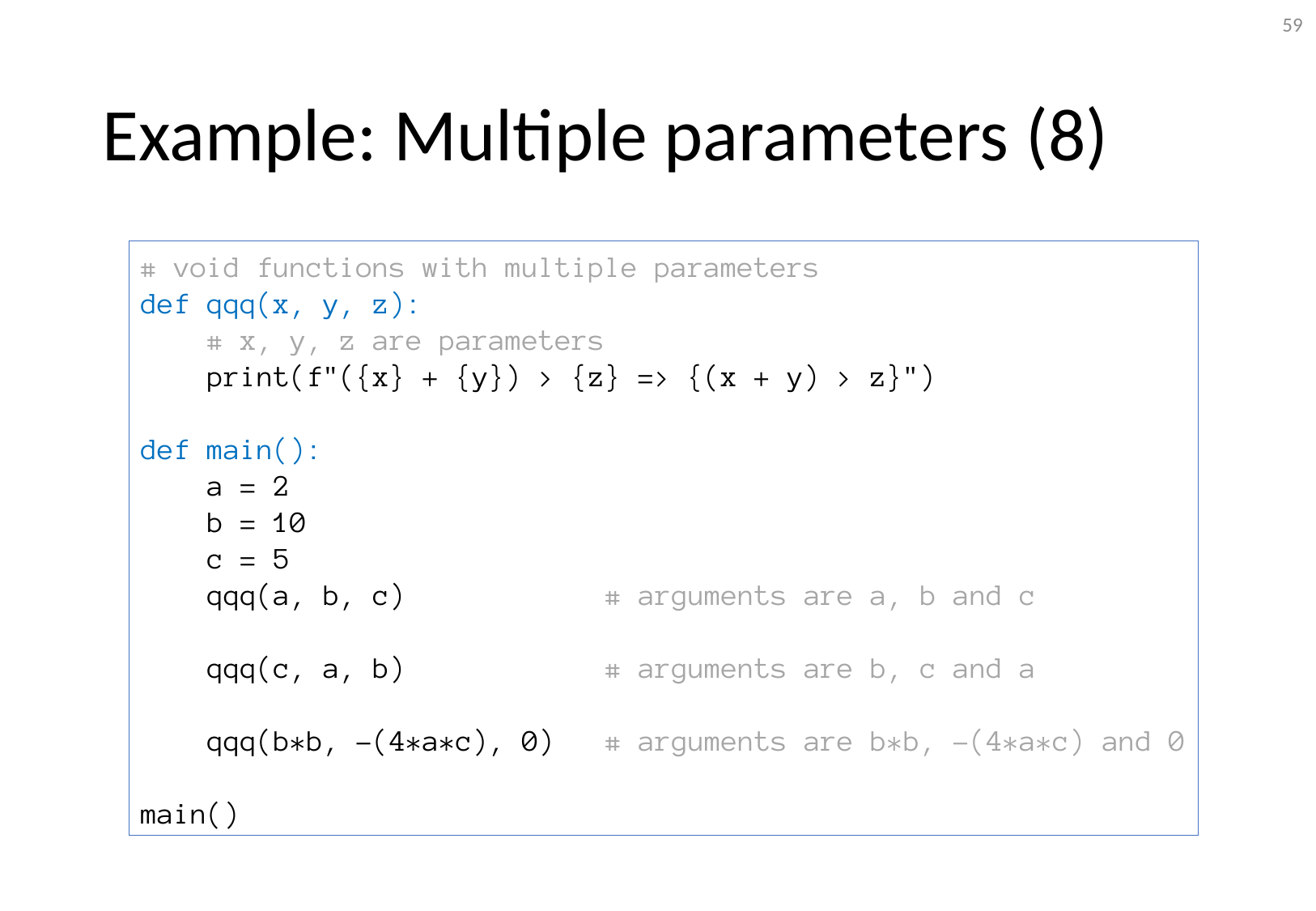

59
# Example: Multiple parameters (8)
# void functions with multiple parameters
def qqq(x, y, z):
    # x, y, z are parameters
    print(f"({x} + {y}) > {z} => {(x + y) > z}")

def main():
    a = 2
    b = 10
    c = 5
    qqq(a, b, c)            # arguments are a, b and c

    qqq(c, a, b)            # arguments are b, c and a

    qqq(b*b, -(4*a*c), 0)   # arguments are b*b, -(4*a*c) and 0

main()